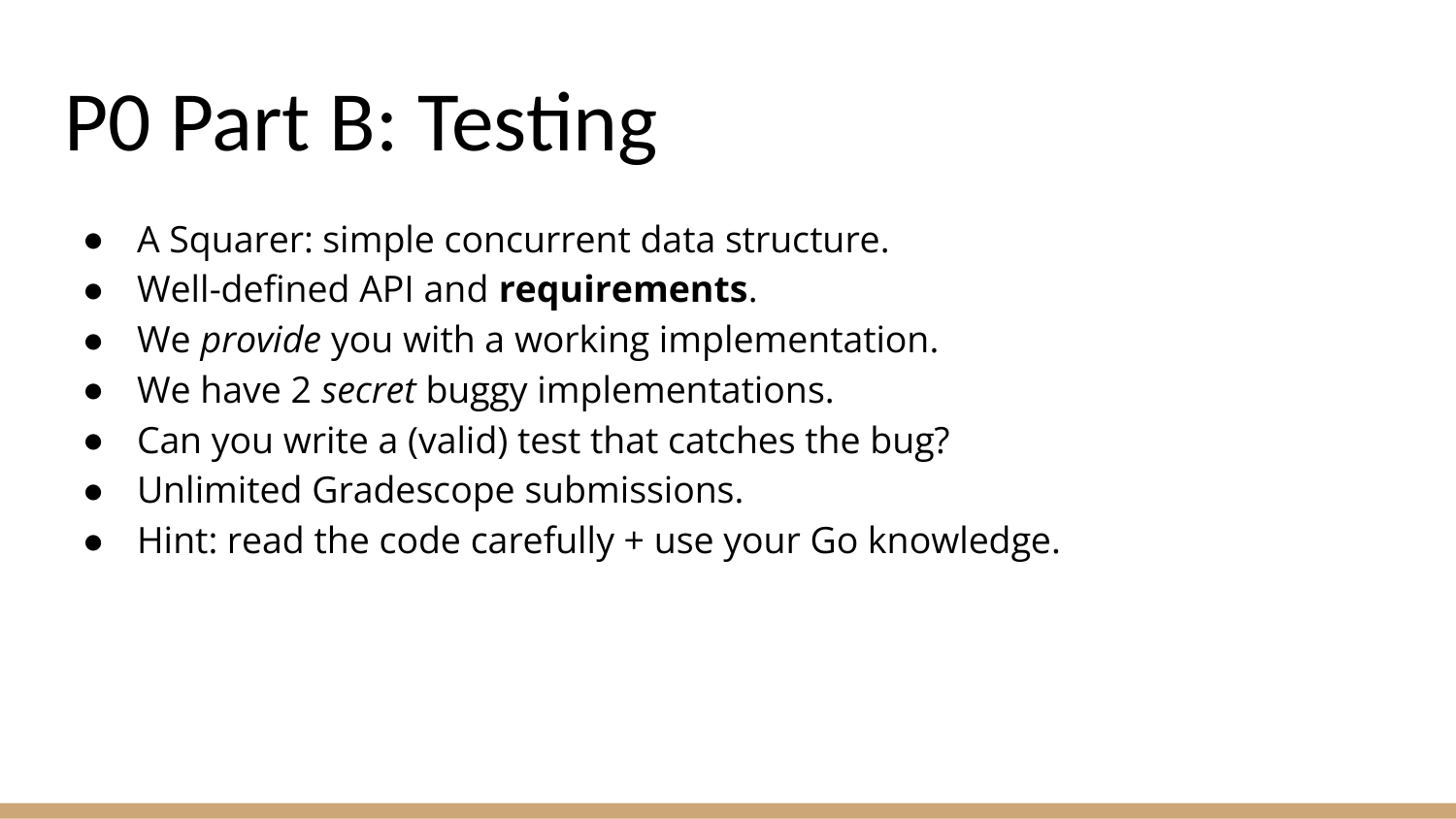

# P0 Part B: Testing
A Squarer: simple concurrent data structure.
Well-defined API and requirements.
We provide you with a working implementation.
We have 2 secret buggy implementations.
Can you write a (valid) test that catches the bug?
Unlimited Gradescope submissions.
Hint: read the code carefully + use your Go knowledge.